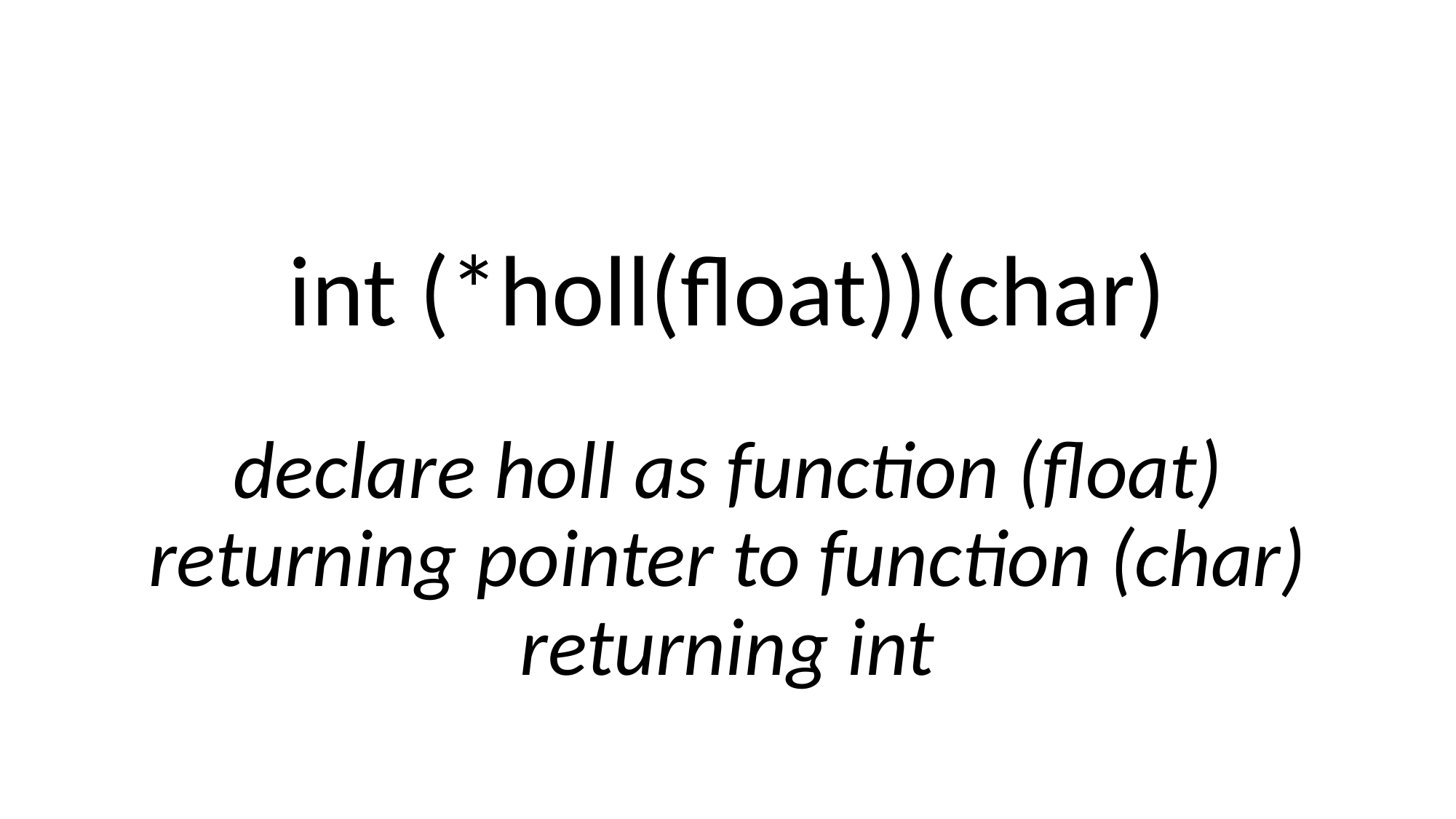

# int (*holl(float))(char)
declare holl as function (float) returning pointer to function (char) returning int